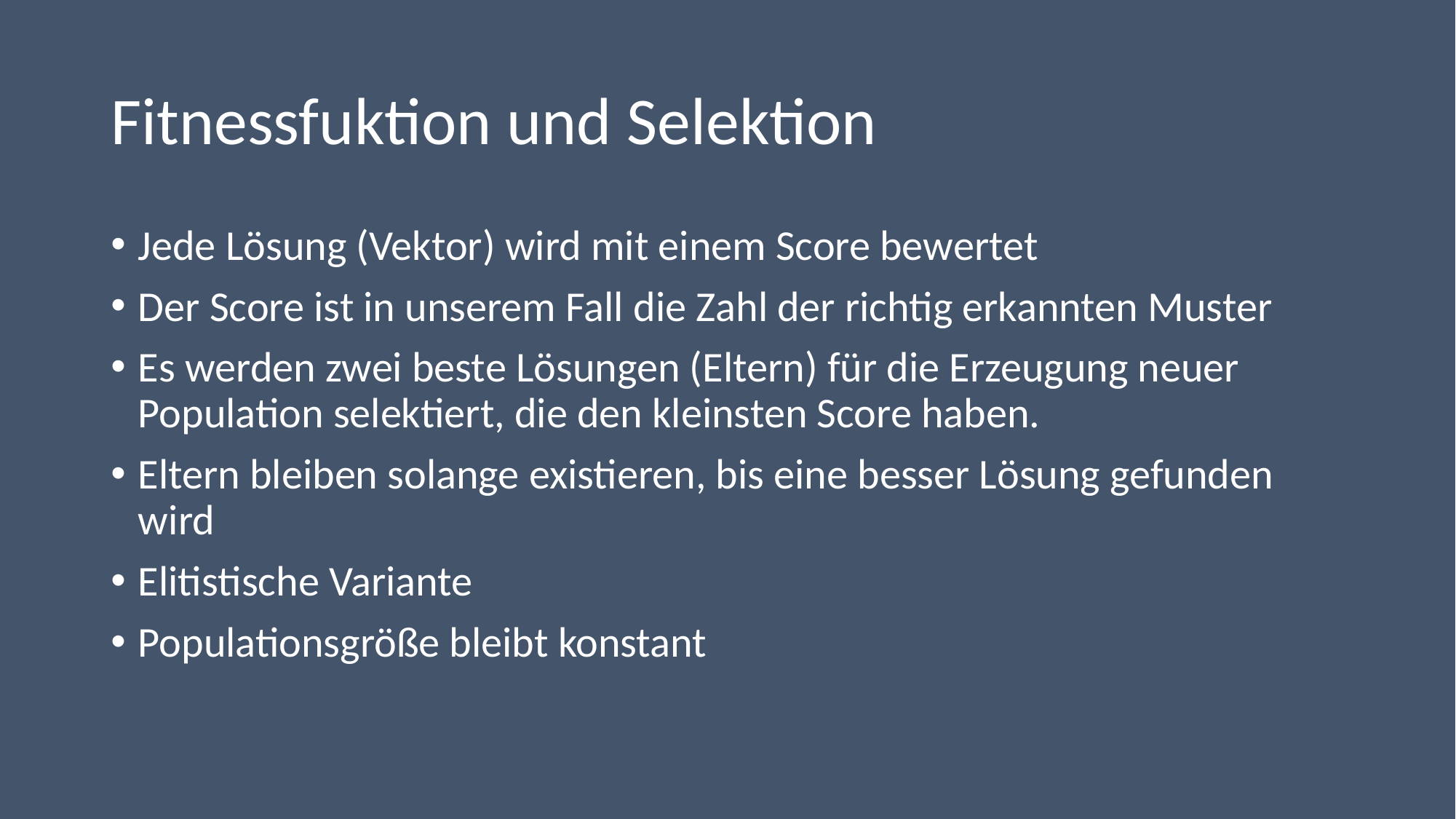

# Fitnessfuktion und Selektion
Jede Lösung (Vektor) wird mit einem Score bewertet
Der Score ist in unserem Fall die Zahl der richtig erkannten Muster
Es werden zwei beste Lösungen (Eltern) für die Erzeugung neuer Population selektiert, die den kleinsten Score haben.
Eltern bleiben solange existieren, bis eine besser Lösung gefunden wird
Elitistische Variante
Populationsgröße bleibt konstant